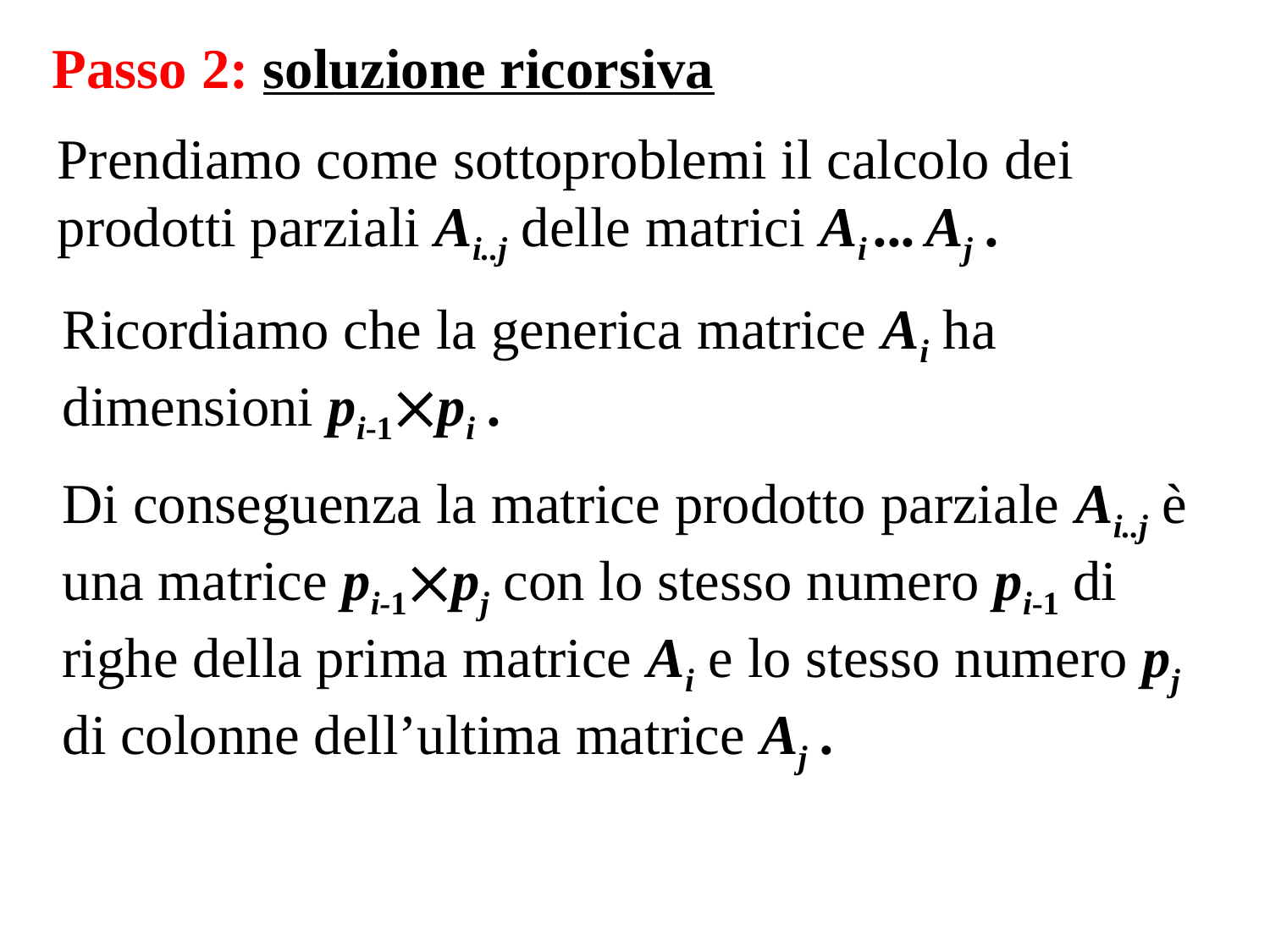

Passo 2: soluzione ricorsiva
Prendiamo come sottoproblemi il calcolo dei prodotti parziali Ai..j delle matrici Ai ... Aj .
Ricordiamo che la generica matrice Ai ha dimensioni pi-1×pi .
Di conseguenza la matrice prodotto parziale Ai..j è una matrice pi-1×pj con lo stesso numero pi-1 di righe della prima matrice Ai e lo stesso numero pj di colonne dell’ultima matrice Aj .